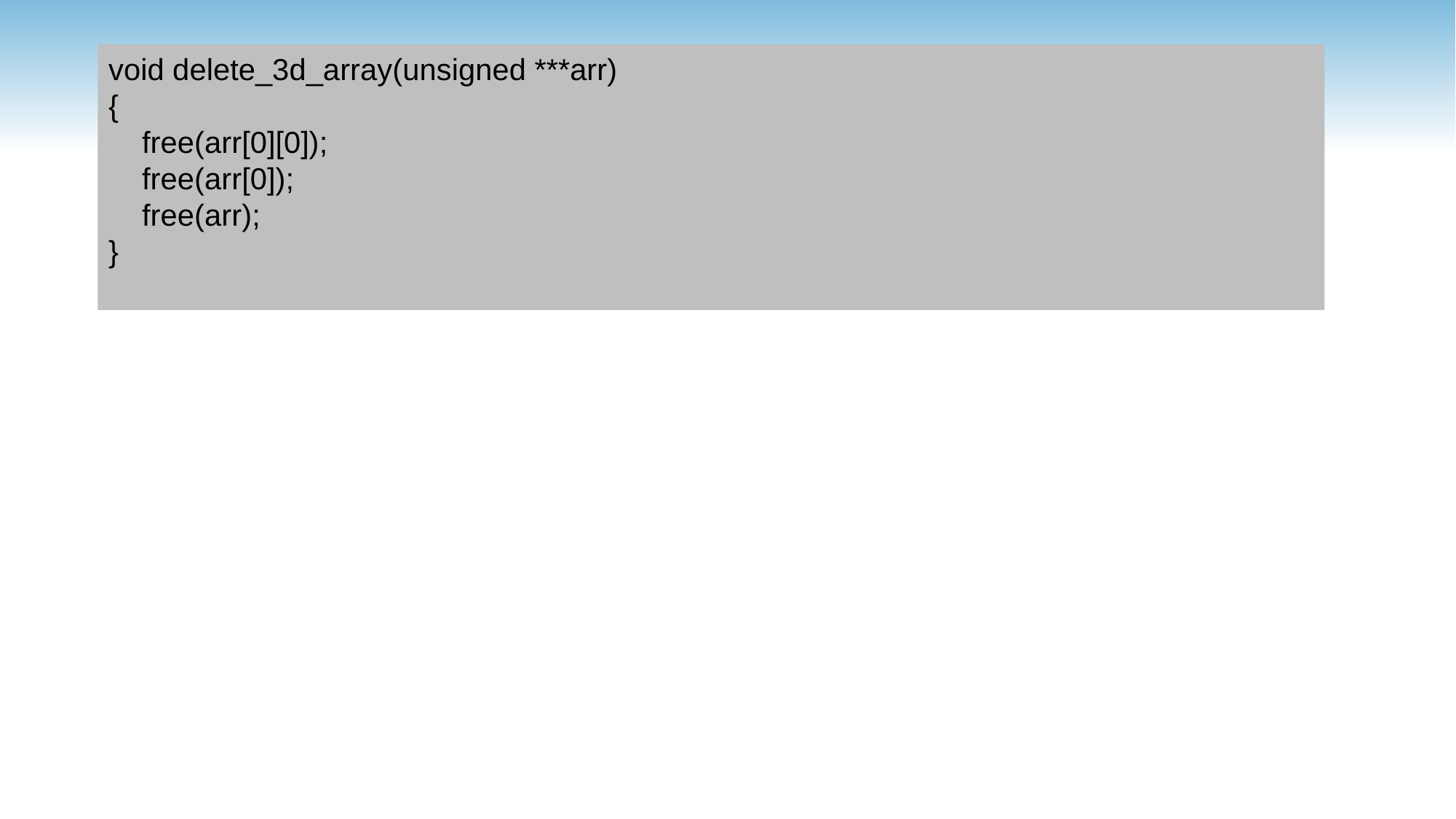

void delete_3d_array(unsigned ***arr)
{
    free(arr[0][0]);
    free(arr[0]);
    free(arr);
}